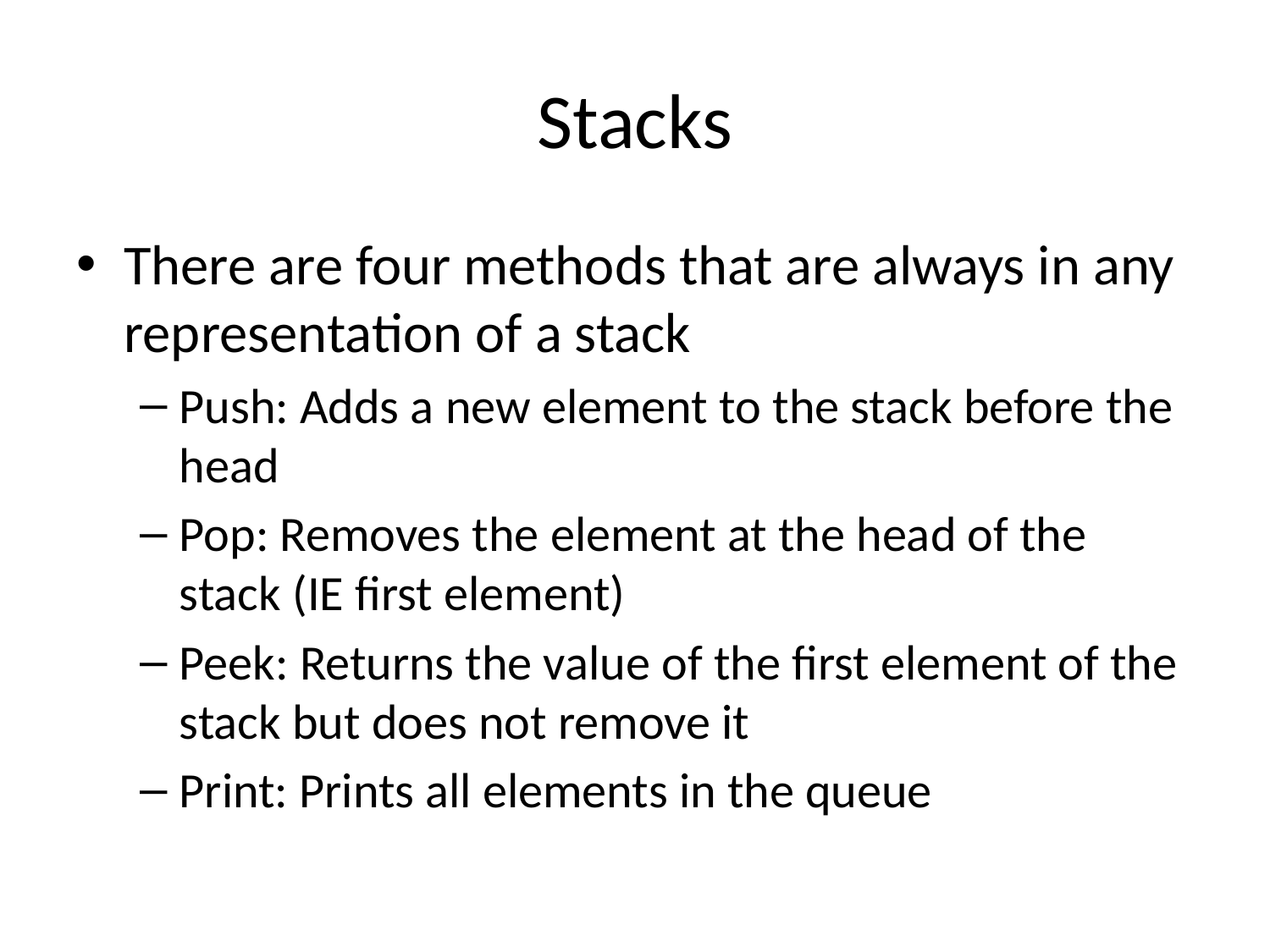

# Stacks
There are four methods that are always in any representation of a stack
Push: Adds a new element to the stack before the head
Pop: Removes the element at the head of the stack (IE first element)
Peek: Returns the value of the first element of the stack but does not remove it
Print: Prints all elements in the queue